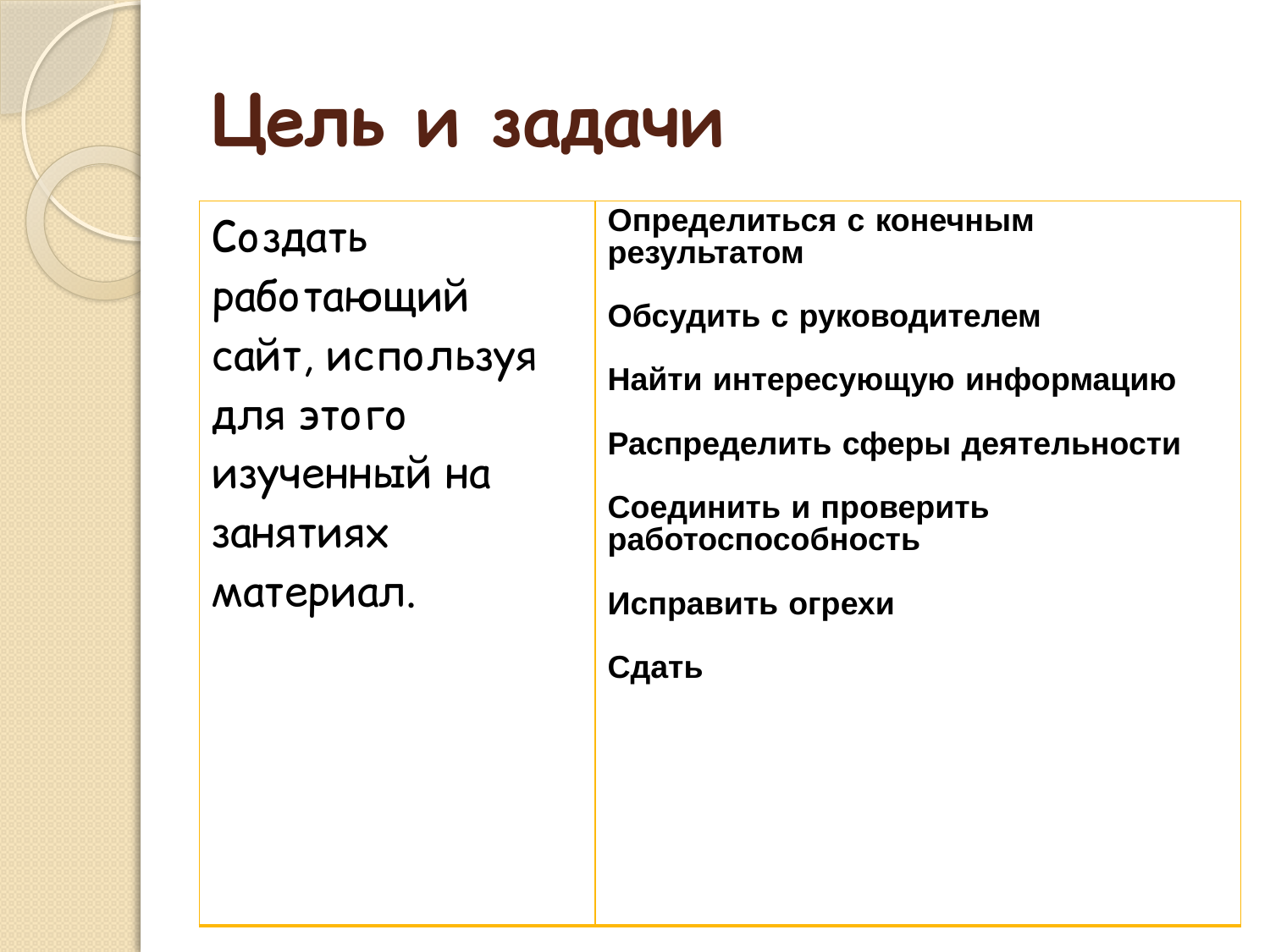

# Цель и задачи
| Создать работающий сайт, используя для этого изученный на занятиях материал. | Определиться с конечным результатом Обсудить с руководителем Найти интересующую информацию Распределить сферы деятельности Соединить и проверить работоспособность Исправить огрехи Сдать |
| --- | --- |